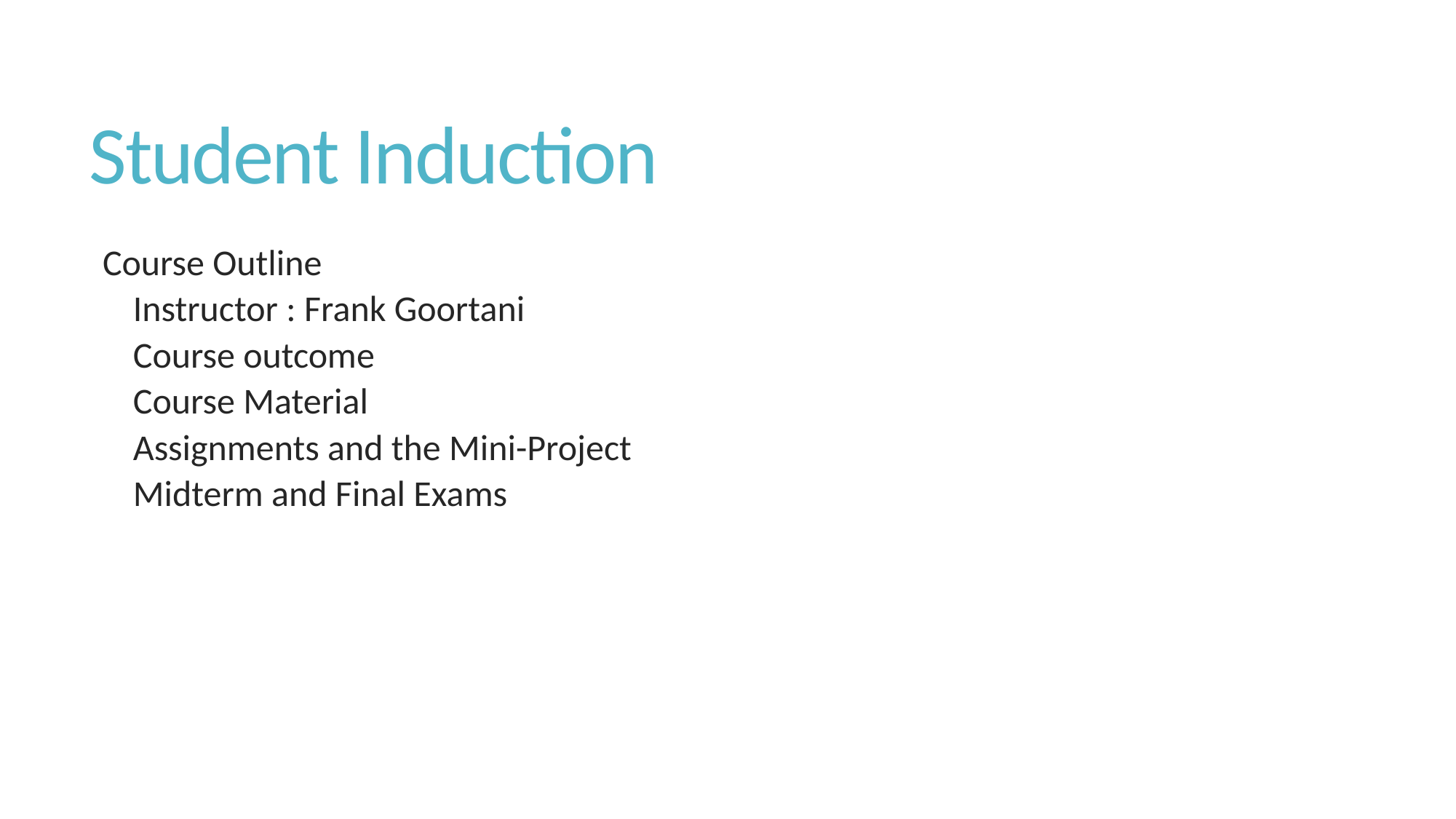

# Student Induction
Course Outline
Instructor : Frank Goortani
Course outcome
Course Material
Assignments and the Mini-Project
Midterm and Final Exams